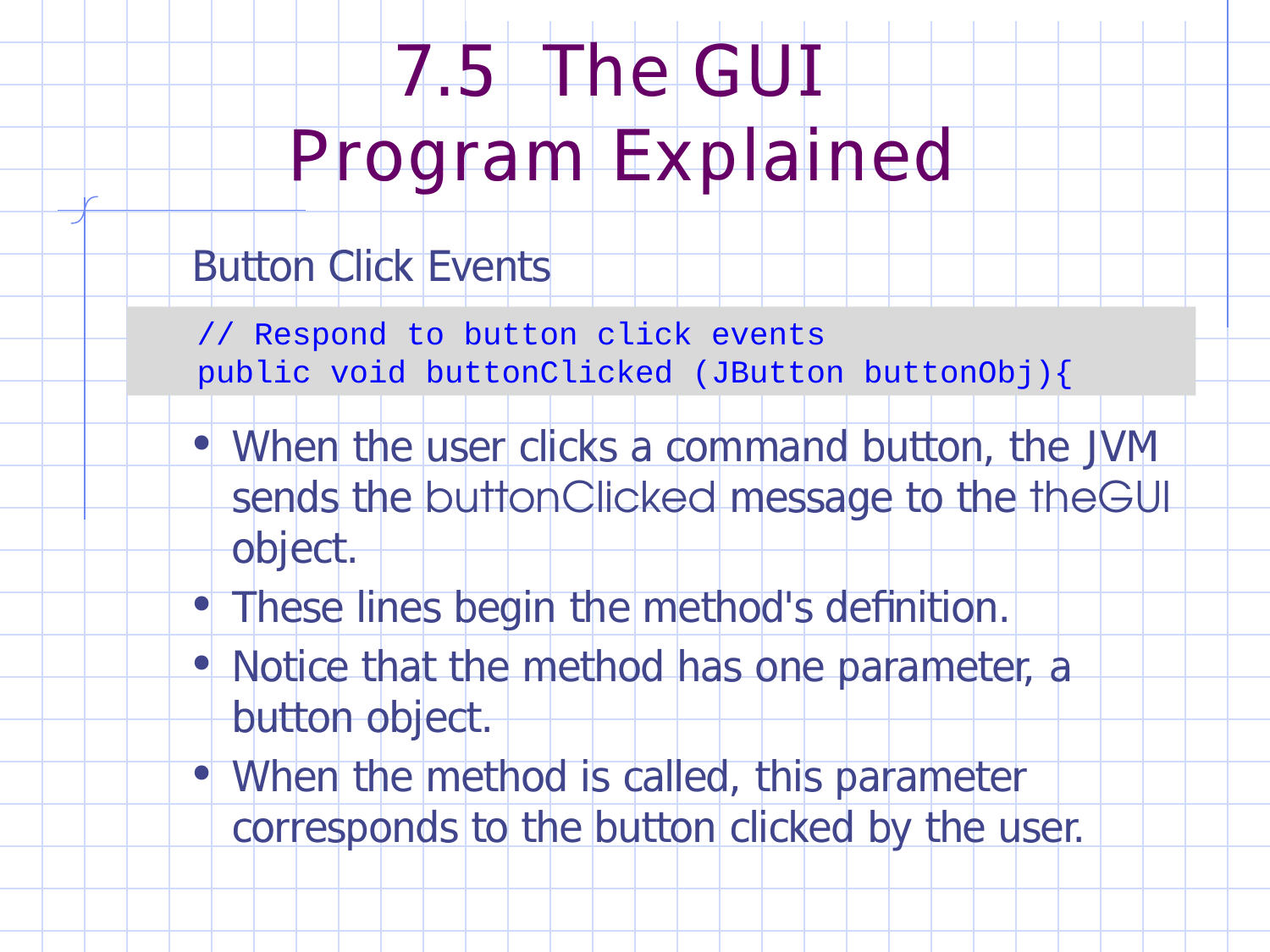

# 7.5  The GUI Program Explained
Button Click Events

When the user clicks a command button, the JVM sends the buttonClicked message to the theGUI object.
These lines begin the method's definition.
Notice that the method has one parameter, a button object.
When the method is called, this parameter corresponds to the button clicked by the user.

   // Respond to button click events
   public void buttonClicked (JButton buttonObj){